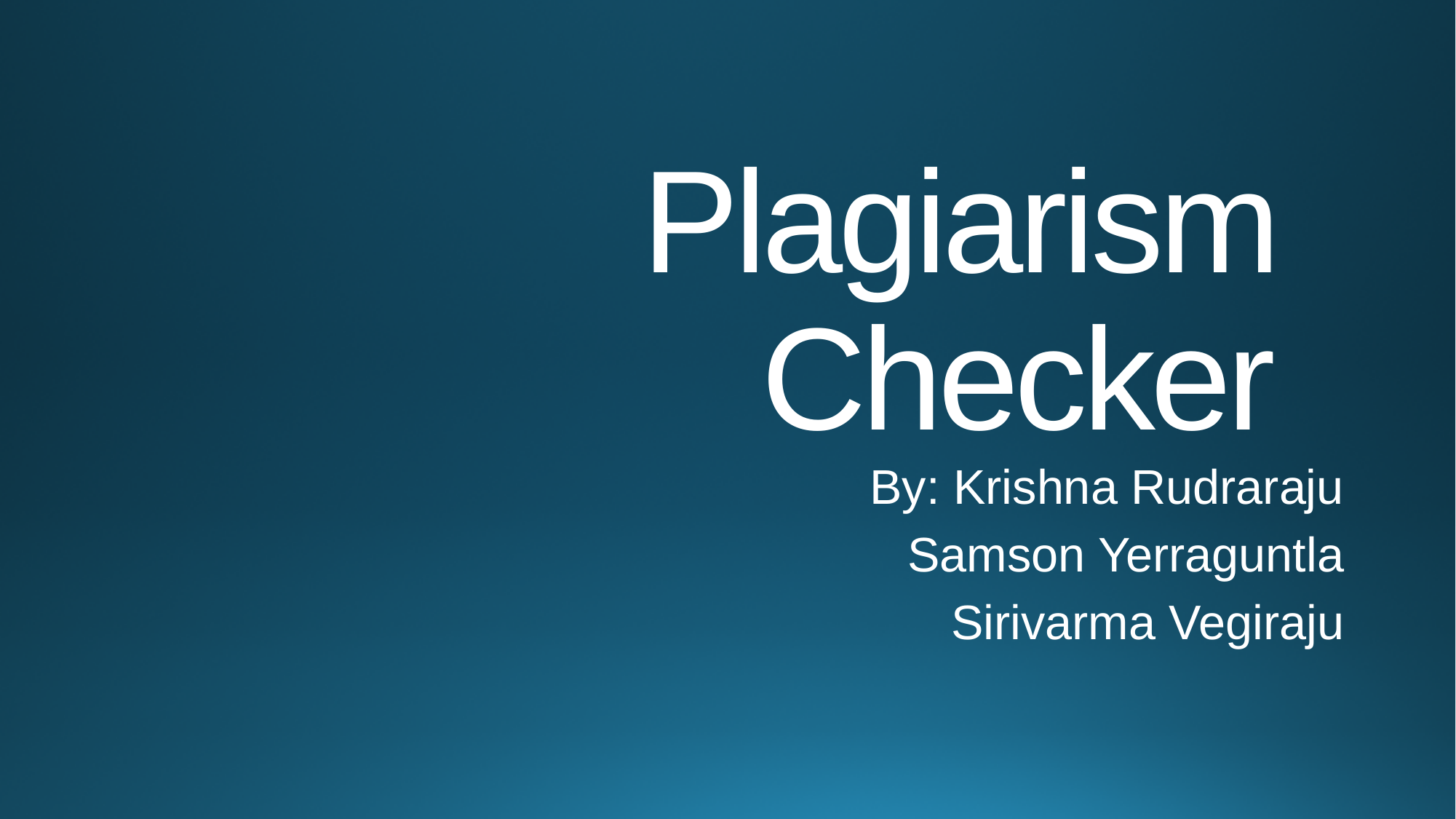

# Plagiarism Checker
By: Krishna Rudraraju
Samson Yerraguntla
Sirivarma Vegiraju